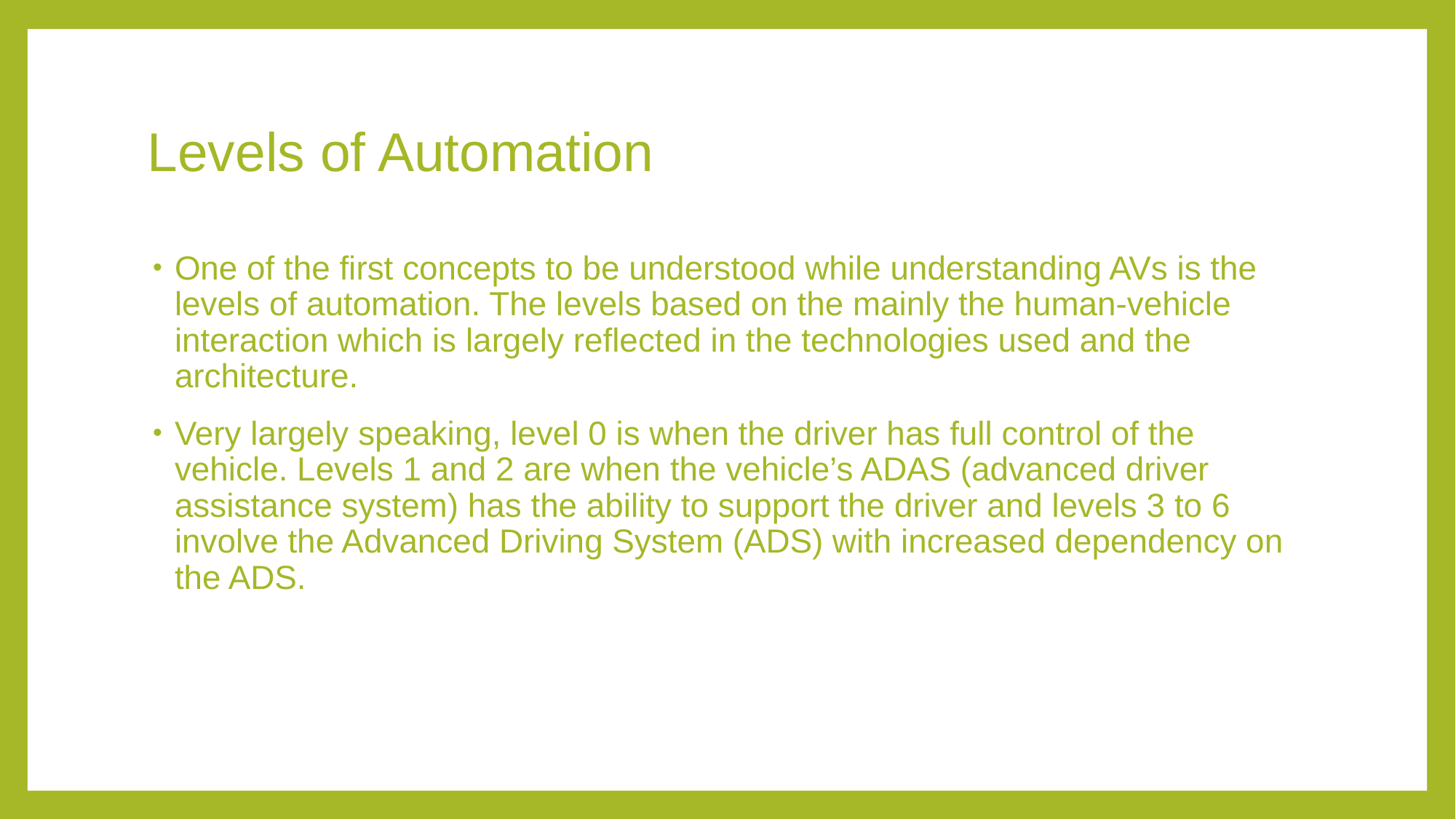

# Levels of Automation
One of the first concepts to be understood while understanding AVs is the levels of automation. The levels based on the mainly the human-vehicle interaction which is largely reflected in the technologies used and the architecture.
Very largely speaking, level 0 is when the driver has full control of the vehicle. Levels 1 and 2 are when the vehicle’s ADAS (advanced driver assistance system) has the ability to support the driver and levels 3 to 6 involve the Advanced Driving System (ADS) with increased dependency on the ADS.